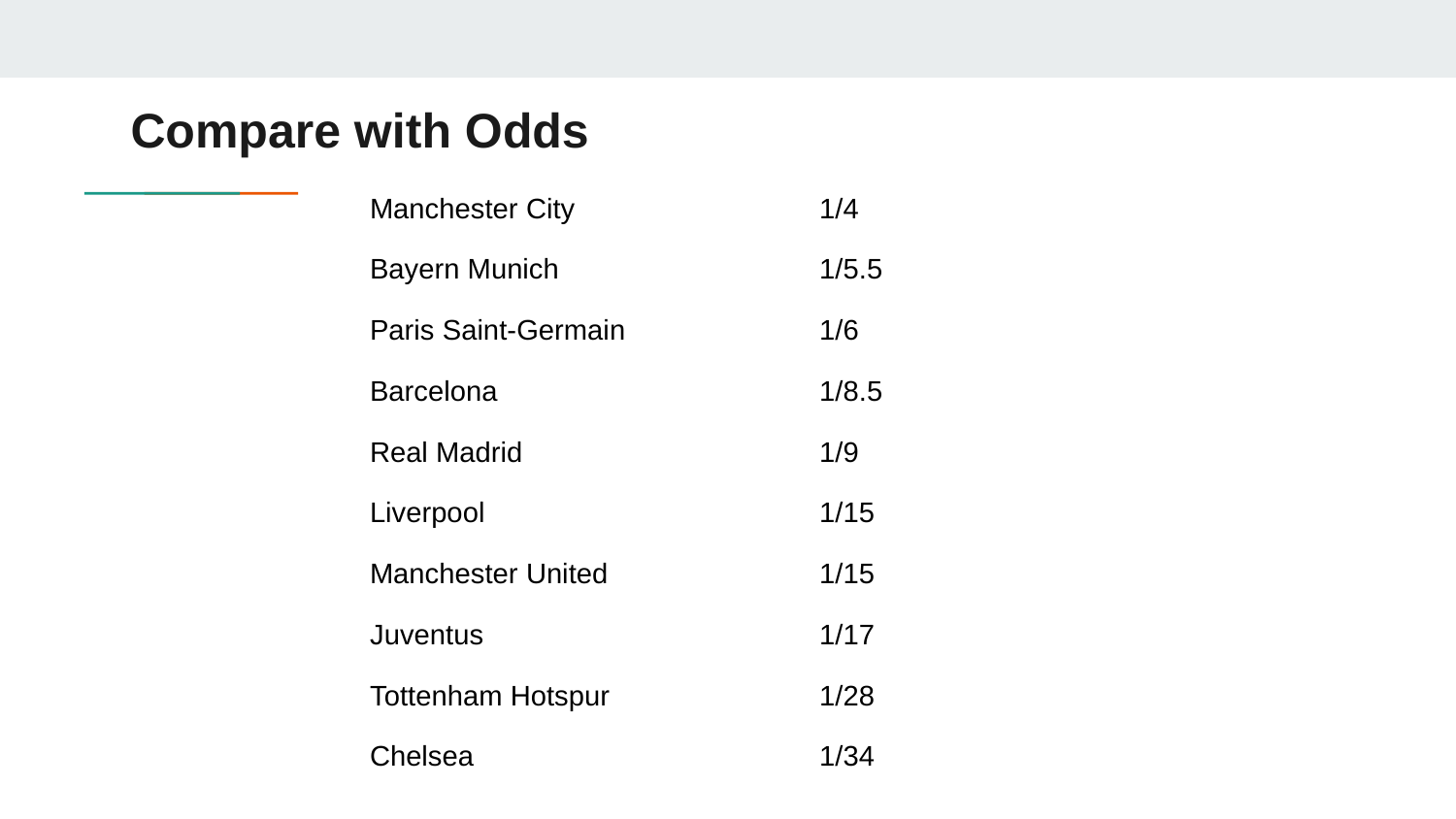

# Compare with Odds
| Manchester City | 1/4 |
| --- | --- |
| Bayern Munich | 1/5.5 |
| Paris Saint-Germain | 1/6 |
| Barcelona | 1/8.5 |
| Real Madrid | 1/9 |
| Liverpool | 1/15 |
| Manchester United | 1/15 |
| Juventus | 1/17 |
| Tottenham Hotspur | 1/28 |
| Chelsea | 1/34 |